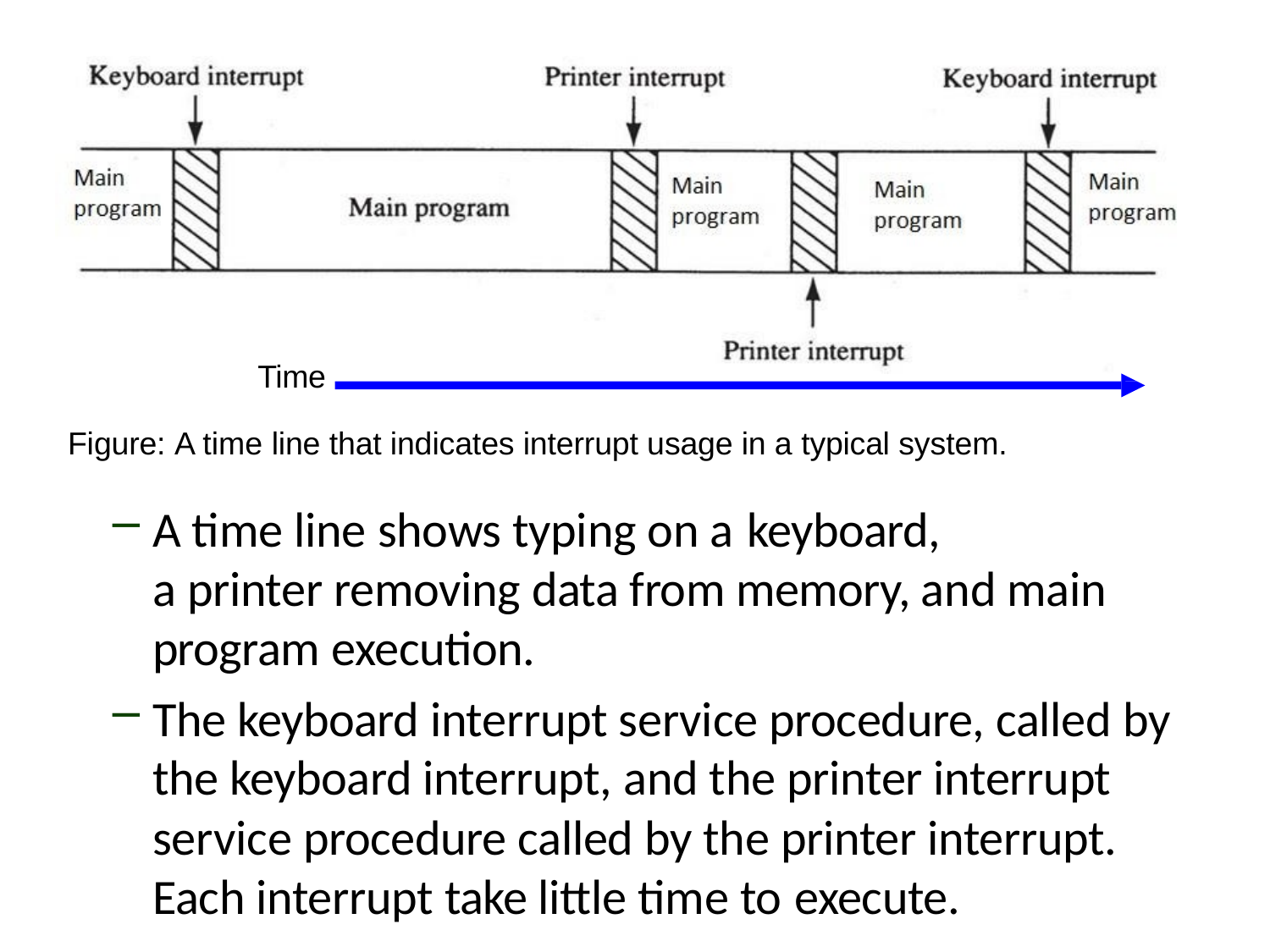

Time
Figure: A time line that indicates interrupt usage in a typical system.
A time line shows typing on a keyboard,
a printer removing data from memory, and main  program execution.
The keyboard interrupt service procedure, called by  the keyboard interrupt, and the printer interrupt  service procedure called by the printer interrupt.  Each interrupt take little time to execute.